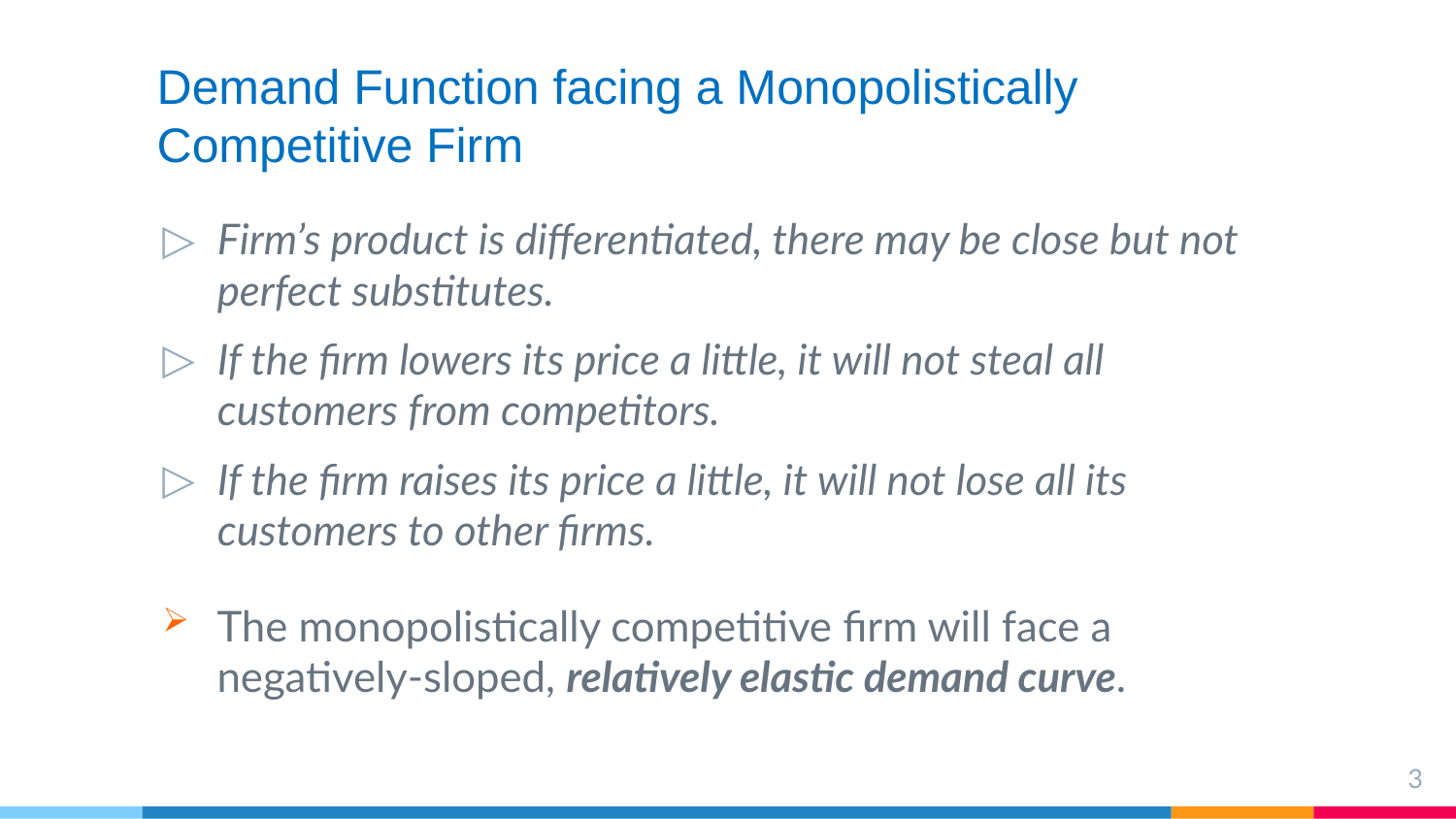

# Demand Function facing a Monopolistically Competitive Firm
Firm’s product is differentiated, there may be close but not perfect substitutes.
If the firm lowers its price a little, it will not steal all customers from competitors.
If the firm raises its price a little, it will not lose all its customers to other firms.

The monopolistically competitive firm will face a negatively-sloped, relatively elastic demand curve.
3